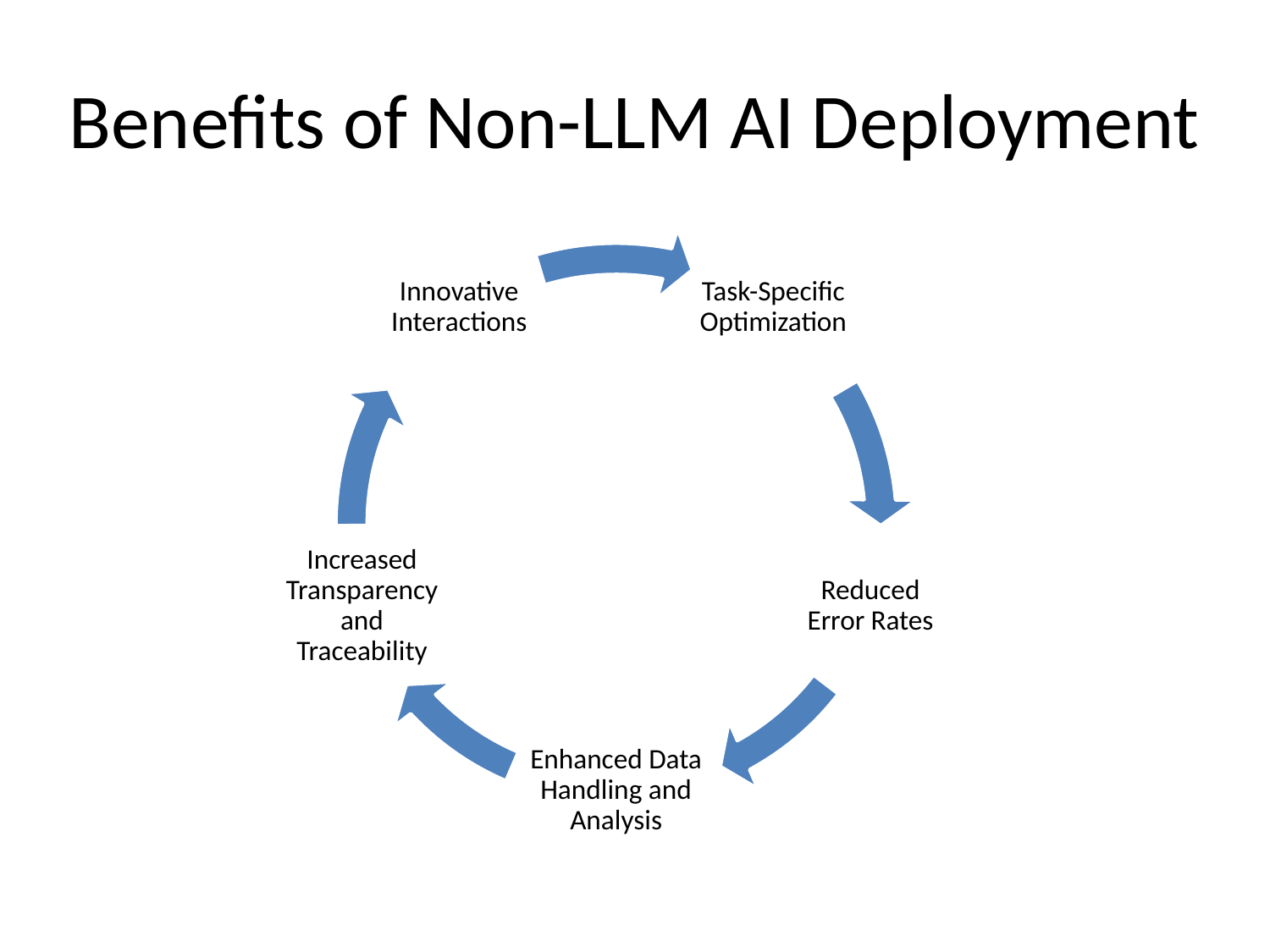

# Benefits of Non-LLM AI Deployment
Task-Specific Optimization
Reduced Error Rates
Enhanced Data Handling and Analysis
Increased Transparency and Traceability
Innovative Interactions